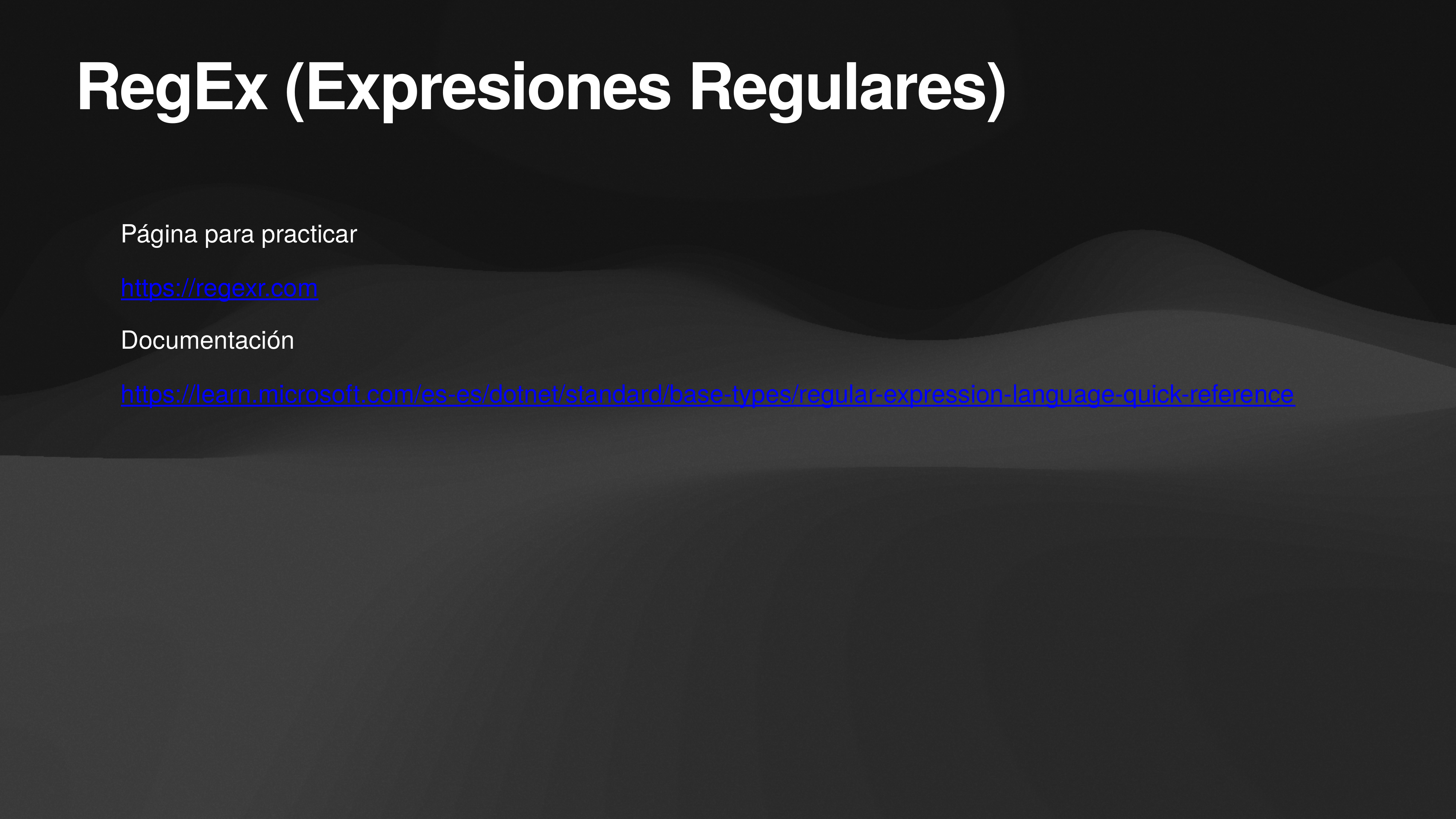

# RegEx (Expresiones Regulares)

Página para practicar
https://regexr.com
Documentación
https://learn.microsoft.com/es-es/dotnet/standard/base-types/regular-expression-language-quick-reference